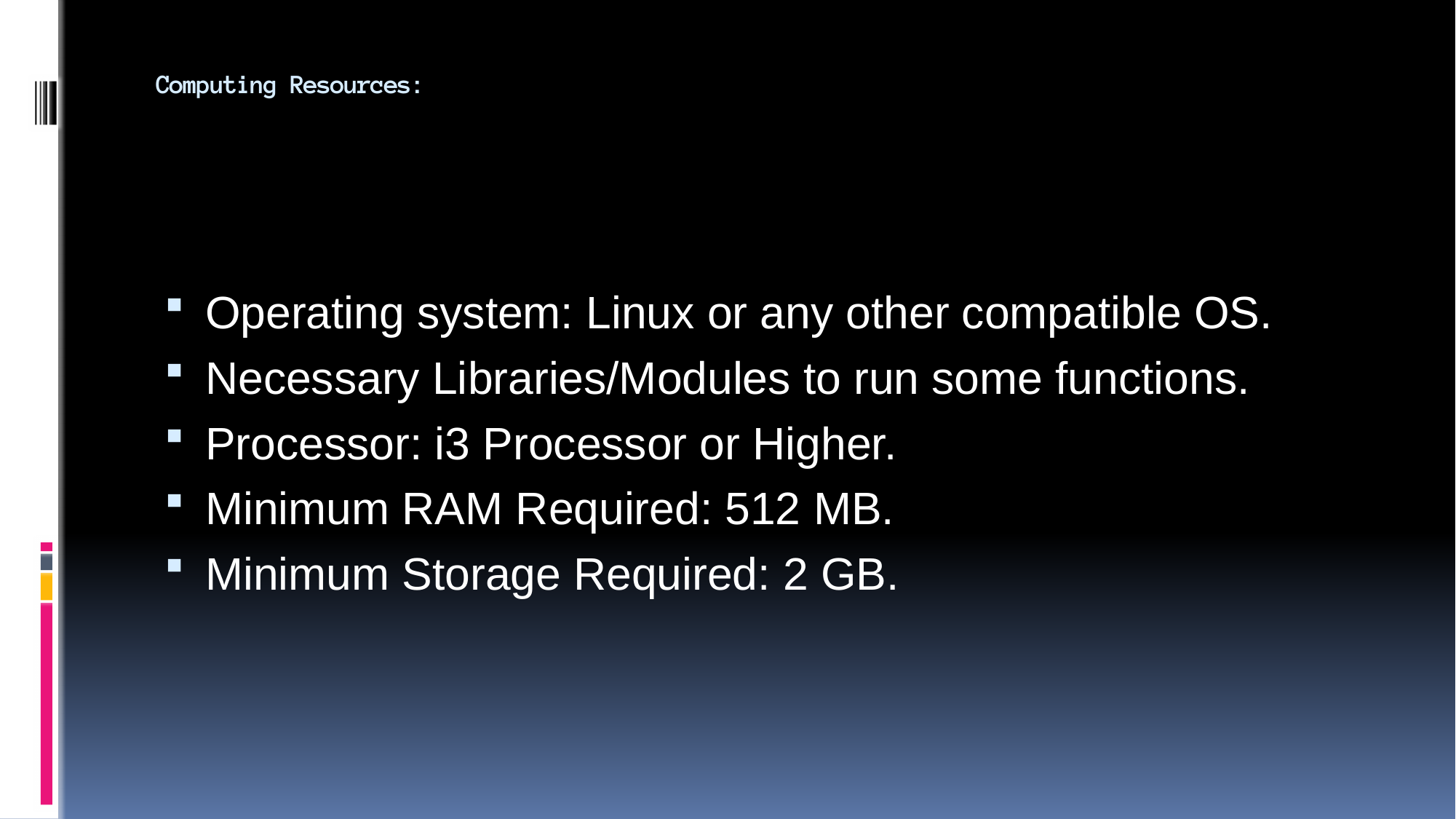

# Computing Resources:

Operating system: Linux or any other compatible OS.
Necessary Libraries/Modules to run some functions.
Processor: i3 Processor or Higher.
Minimum RAM Required: 512 MB.
Minimum Storage Required: 2 GB.